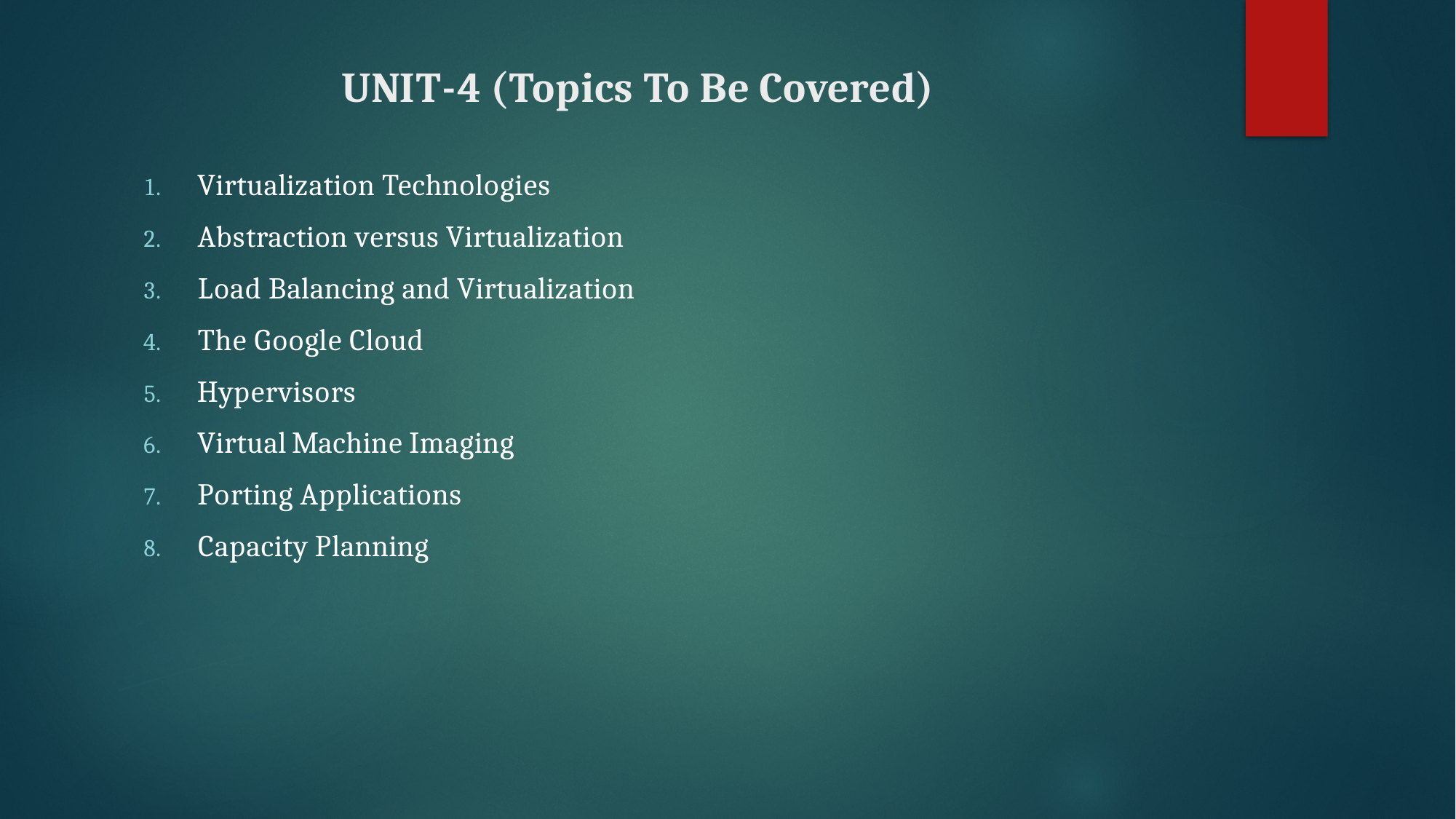

# UNIT-4 (Topics To Be Covered)
Virtualization Technologies
Abstraction versus Virtualization
Load Balancing and Virtualization
The Google Cloud
Hypervisors
Virtual Machine Imaging
Porting Applications
Capacity Planning